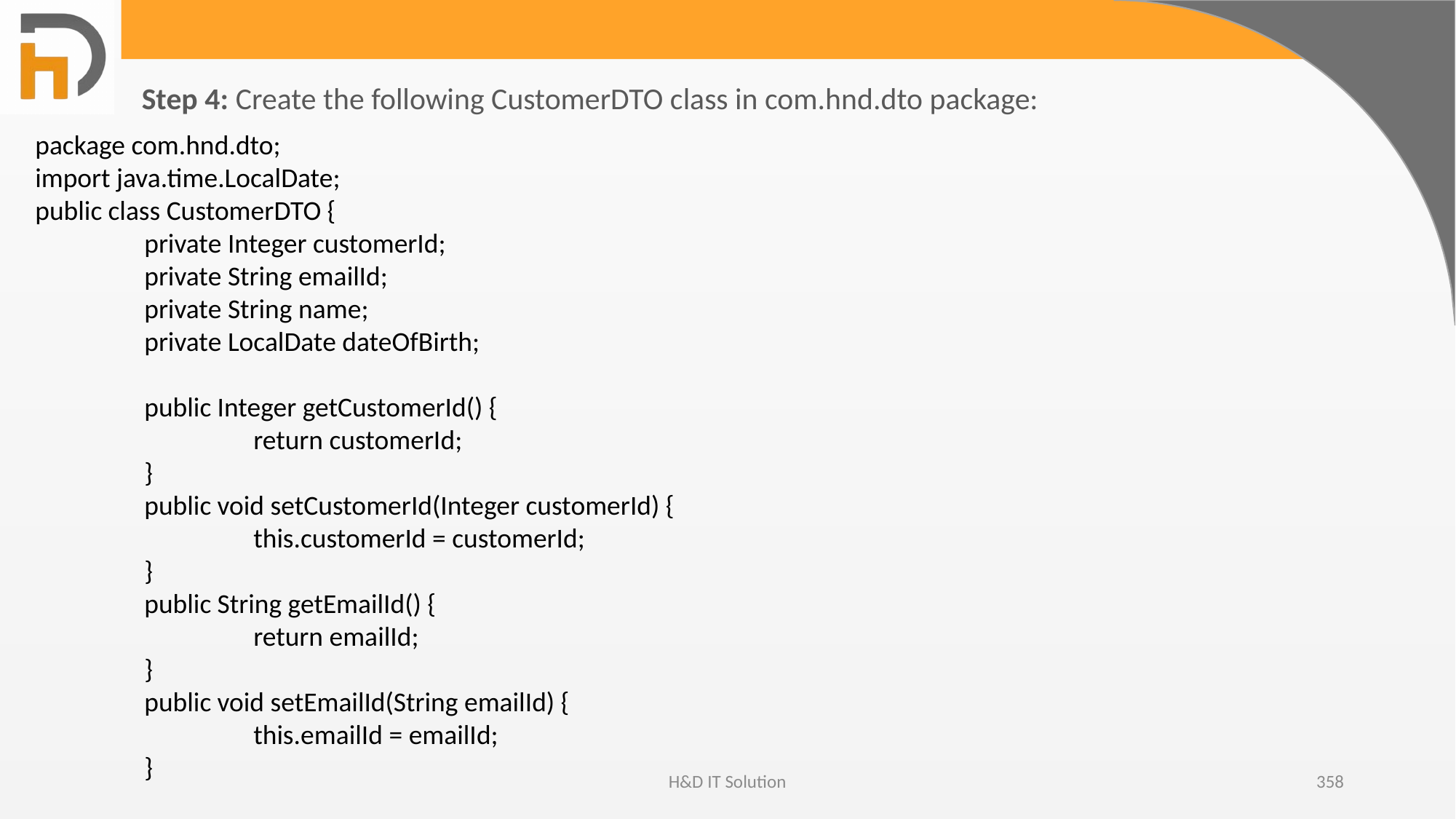

Step 4: Create the following CustomerDTO class in com.hnd.dto package:
package com.hnd.dto;
import java.time.LocalDate;
public class CustomerDTO {
	private Integer customerId;
	private String emailId;
	private String name;
	private LocalDate dateOfBirth;

	public Integer getCustomerId() {
		return customerId;
	}
	public void setCustomerId(Integer customerId) {
		this.customerId = customerId;
	}
	public String getEmailId() {
		return emailId;
	}
	public void setEmailId(String emailId) {
		this.emailId = emailId;
	}

H&D IT Solution
358